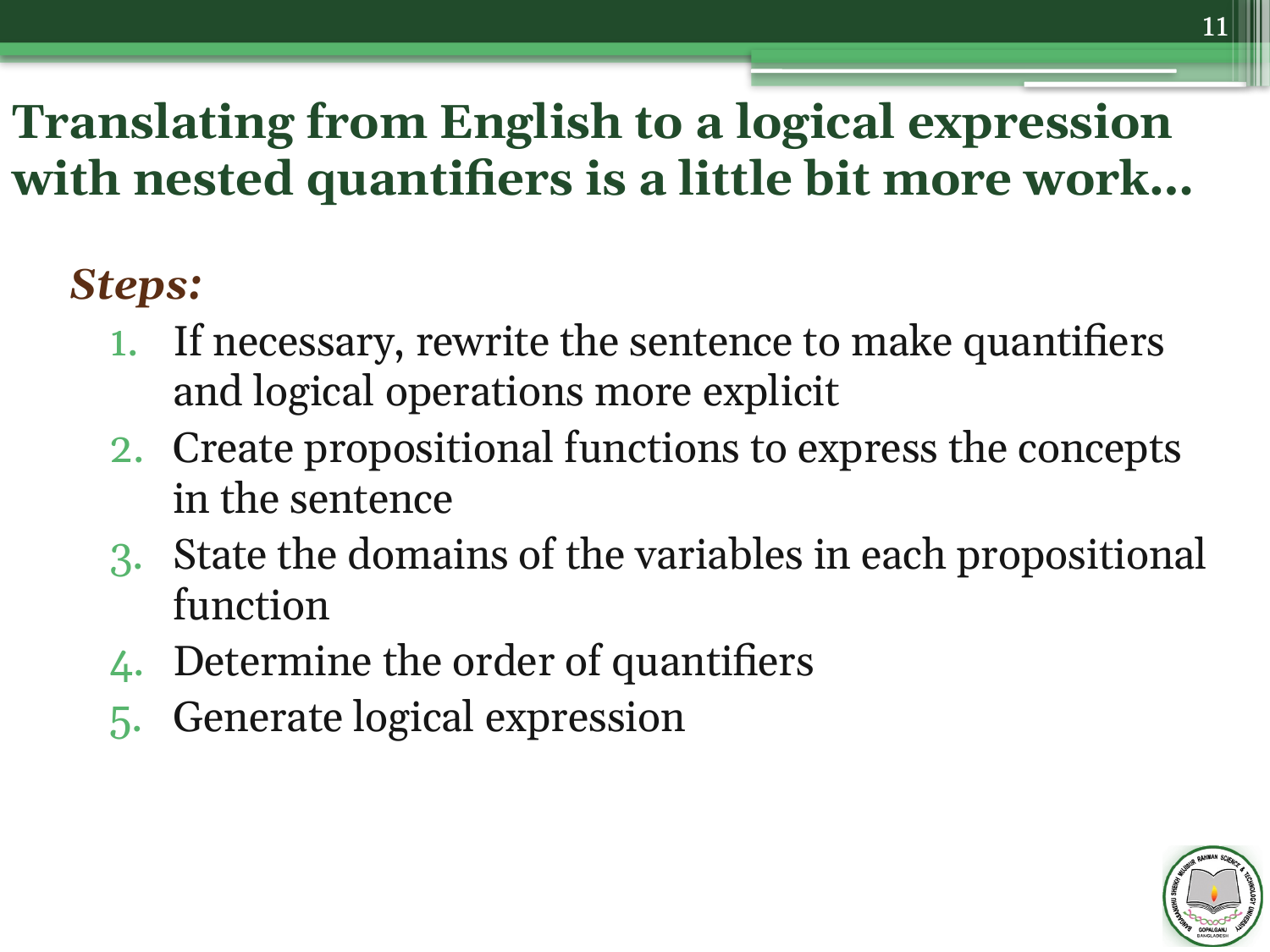

11
# Translating from English to a logical expression with nested quantifiers is a little bit more work…
Steps:
If necessary, rewrite the sentence to make quantifiers and logical operations more explicit
Create propositional functions to express the concepts in the sentence
State the domains of the variables in each propositional function
Determine the order of quantifiers
Generate logical expression